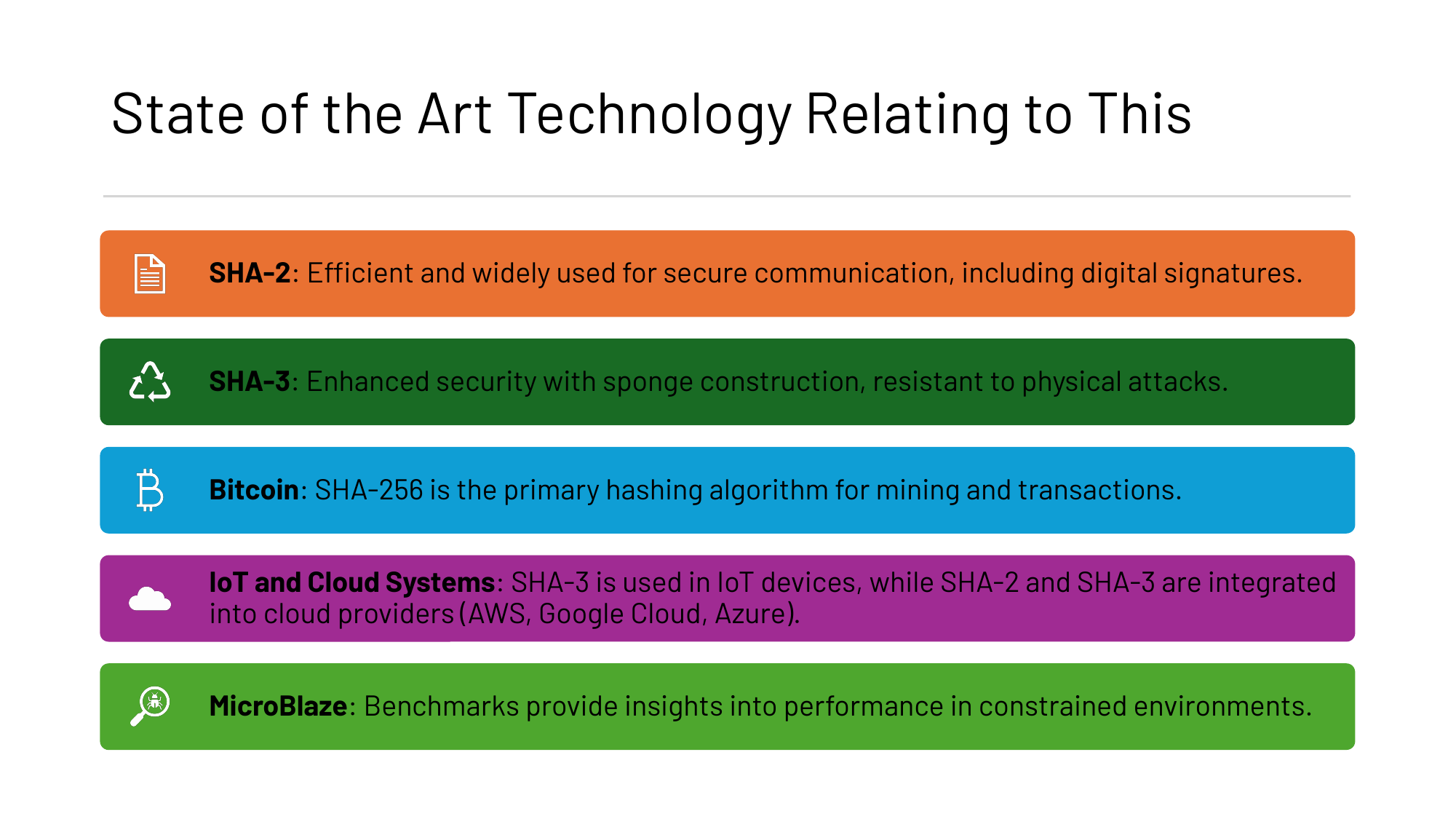

# State of the Art Technology Relating to This

SHA-2: Efficient and widely used for secure communication, including digital signatures.
SHA-3: Enhanced security with sponge construction, resistant to physical attacks.
Bitcoin: SHA-256 is the primary hashing algorithm for mining and transactions.
IoT and Cloud Systems: SHA-3 is used in IoT devices, while SHA-2 and SHA-3 are integrated into cloud providers (AWS, Google Cloud, Azure).
MicroBlaze: Benchmarks provide insights into performance in constrained environments.